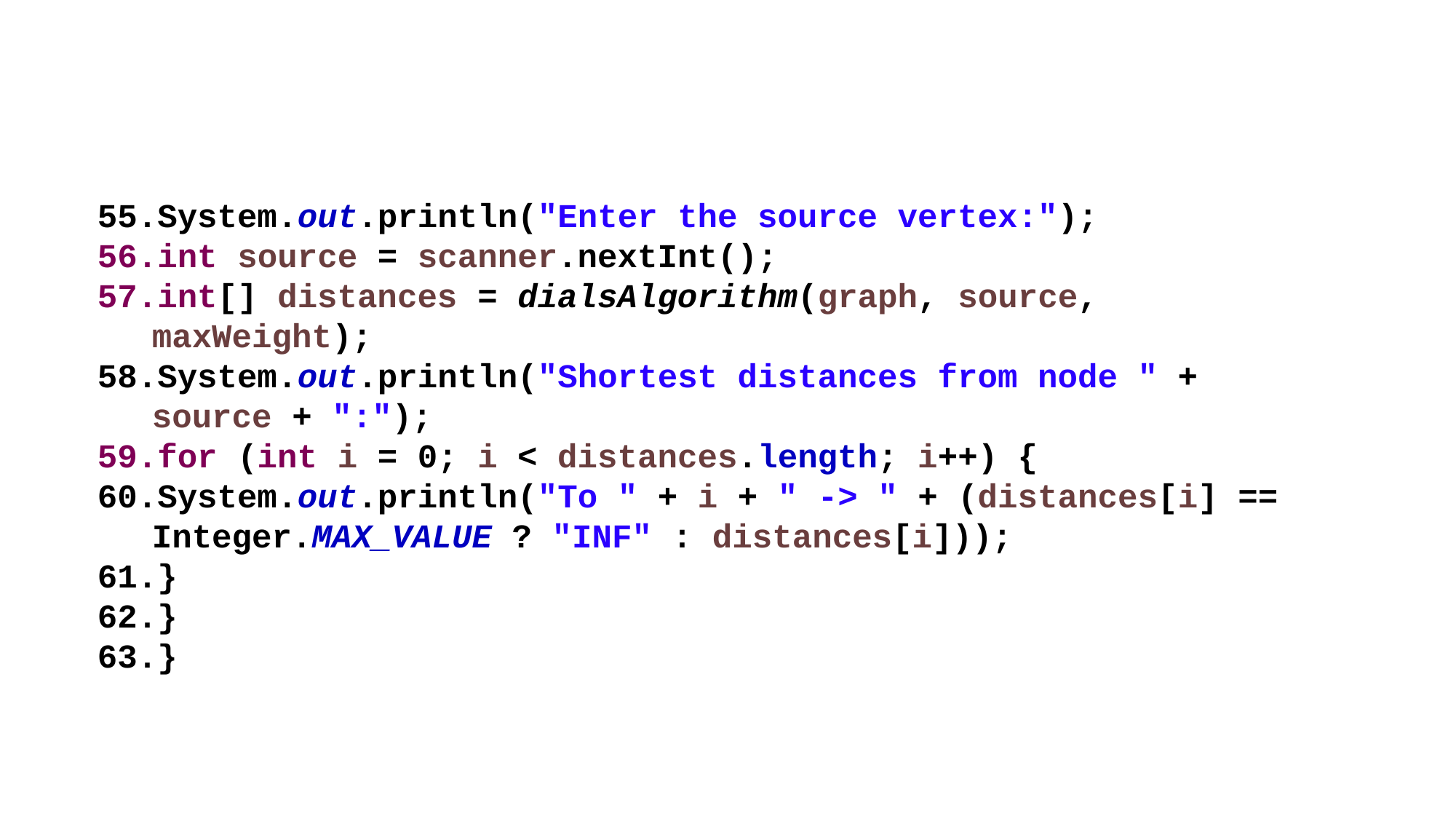

System.out.println("Enter the source vertex:");
int source = scanner.nextInt();
int[] distances = dialsAlgorithm(graph, source, maxWeight);
System.out.println("Shortest distances from node " + source + ":");
for (int i = 0; i < distances.length; i++) {
System.out.println("To " + i + " -> " + (distances[i] == Integer.MAX_VALUE ? "INF" : distances[i]));
}
}
}